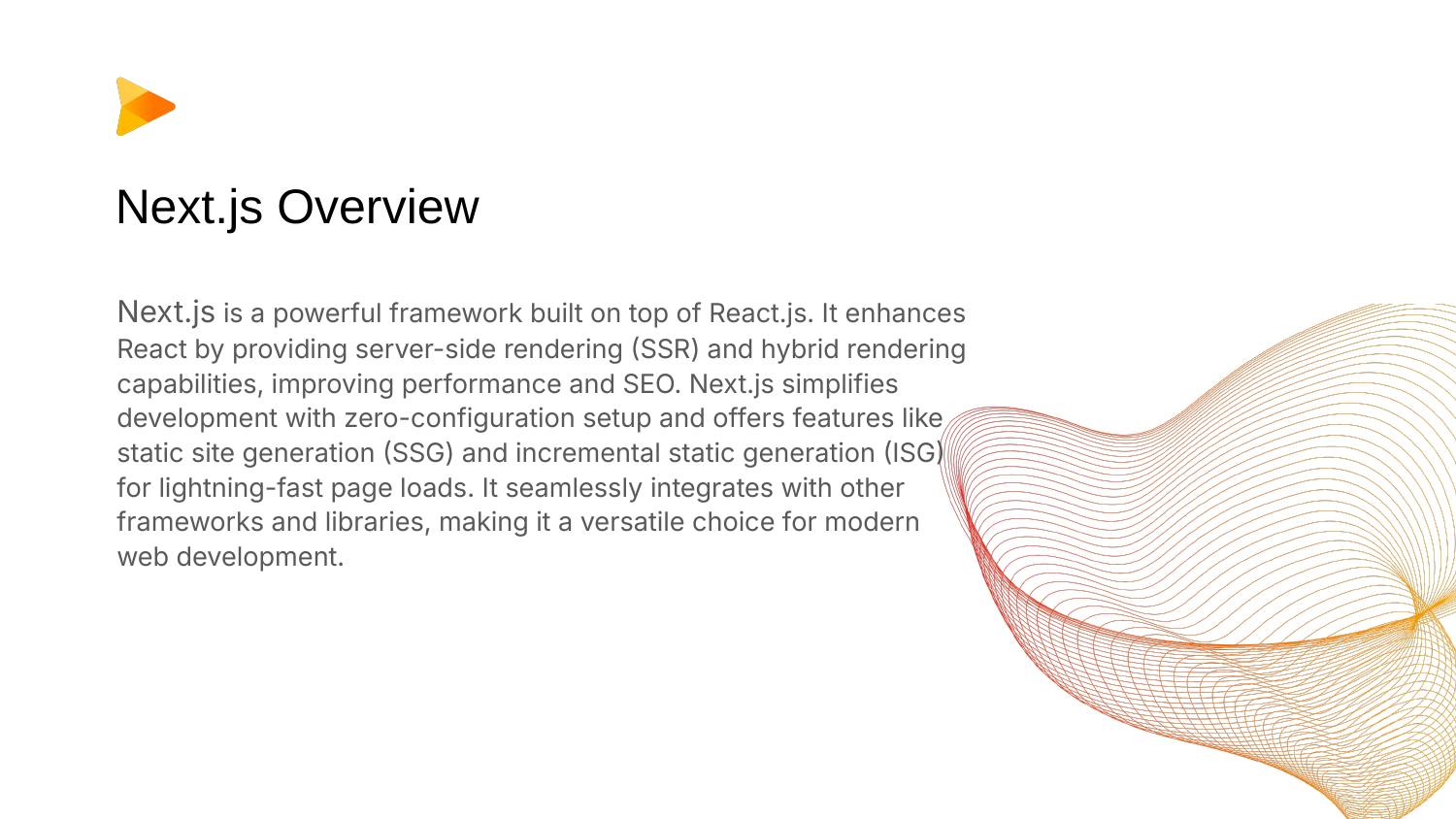

# Next.js Overview
Next.js is a powerful framework built on top of React.js. It enhances React by providing server-side rendering (SSR) and hybrid rendering capabilities, improving performance and SEO. Next.js simplifies development with zero-configuration setup and offers features like static site generation (SSG) and incremental static generation (ISG) for lightning-fast page loads. It seamlessly integrates with other frameworks and libraries, making it a versatile choice for modern web development.